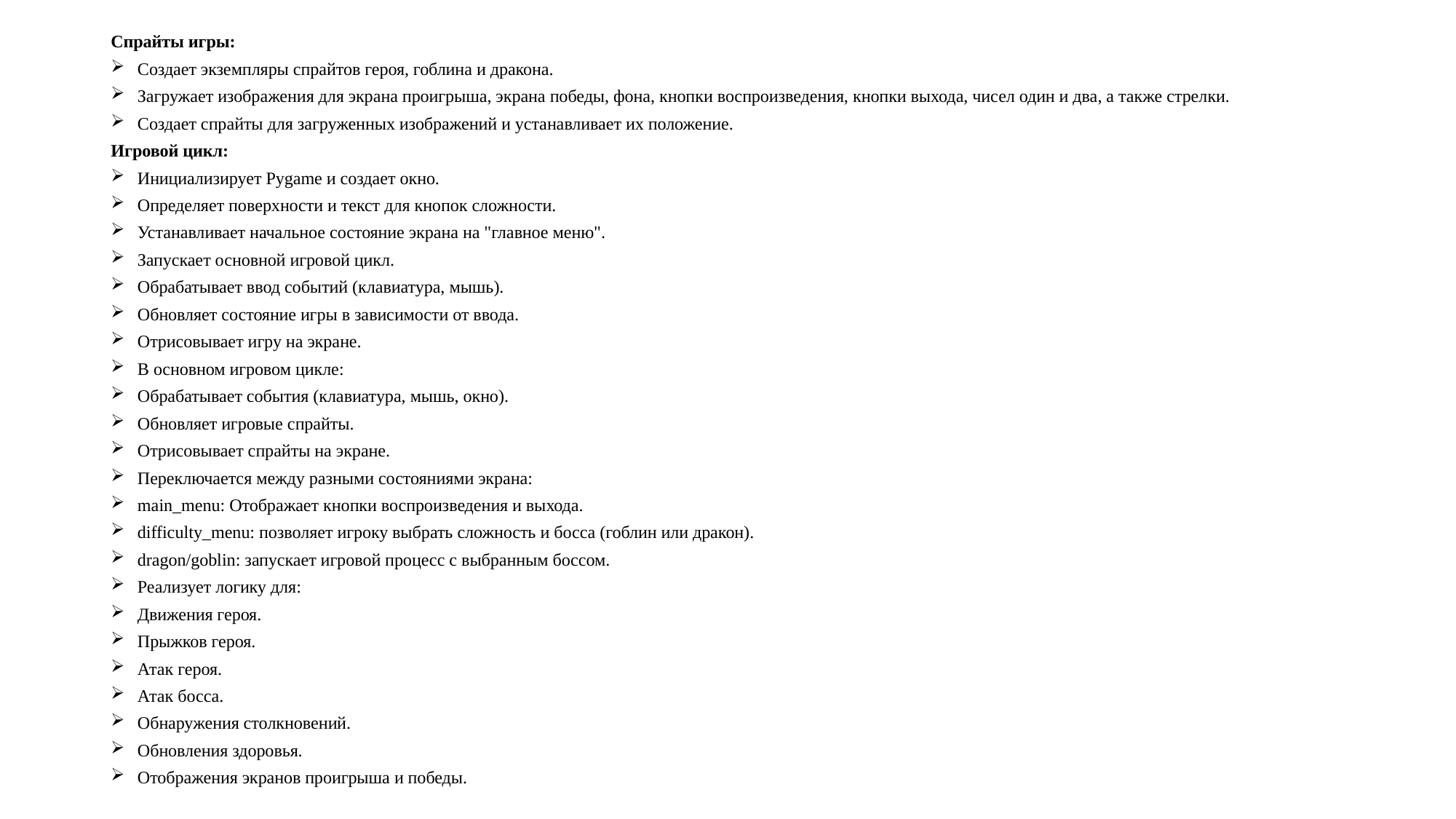

Спрайты игры:
Создает экземпляры спрайтов героя, гоблина и дракона.
Загружает изображения для экрана проигрыша, экрана победы, фона, кнопки воспроизведения, кнопки выхода, чисел один и два, а также стрелки.
Создает спрайты для загруженных изображений и устанавливает их положение.
Игровой цикл:
Инициализирует Pygame и создает окно.
Определяет поверхности и текст для кнопок сложности.
Устанавливает начальное состояние экрана на "главное меню".
Запускает основной игровой цикл.
Обрабатывает ввод событий (клавиатура, мышь).
Обновляет состояние игры в зависимости от ввода.
Отрисовывает игру на экране.
В основном игровом цикле:
Обрабатывает события (клавиатура, мышь, окно).
Обновляет игровые спрайты.
Отрисовывает спрайты на экране.
Переключается между разными состояниями экрана:
main_menu: Отображает кнопки воспроизведения и выхода.
difficulty_menu: позволяет игроку выбрать сложность и босса (гоблин или дракон).
dragon/goblin: запускает игровой процесс с выбранным боссом.
Реализует логику для:
Движения героя.
Прыжков героя.
Атак героя.
Атак босса.
Обнаружения столкновений.
Обновления здоровья.
Отображения экранов проигрыша и победы.